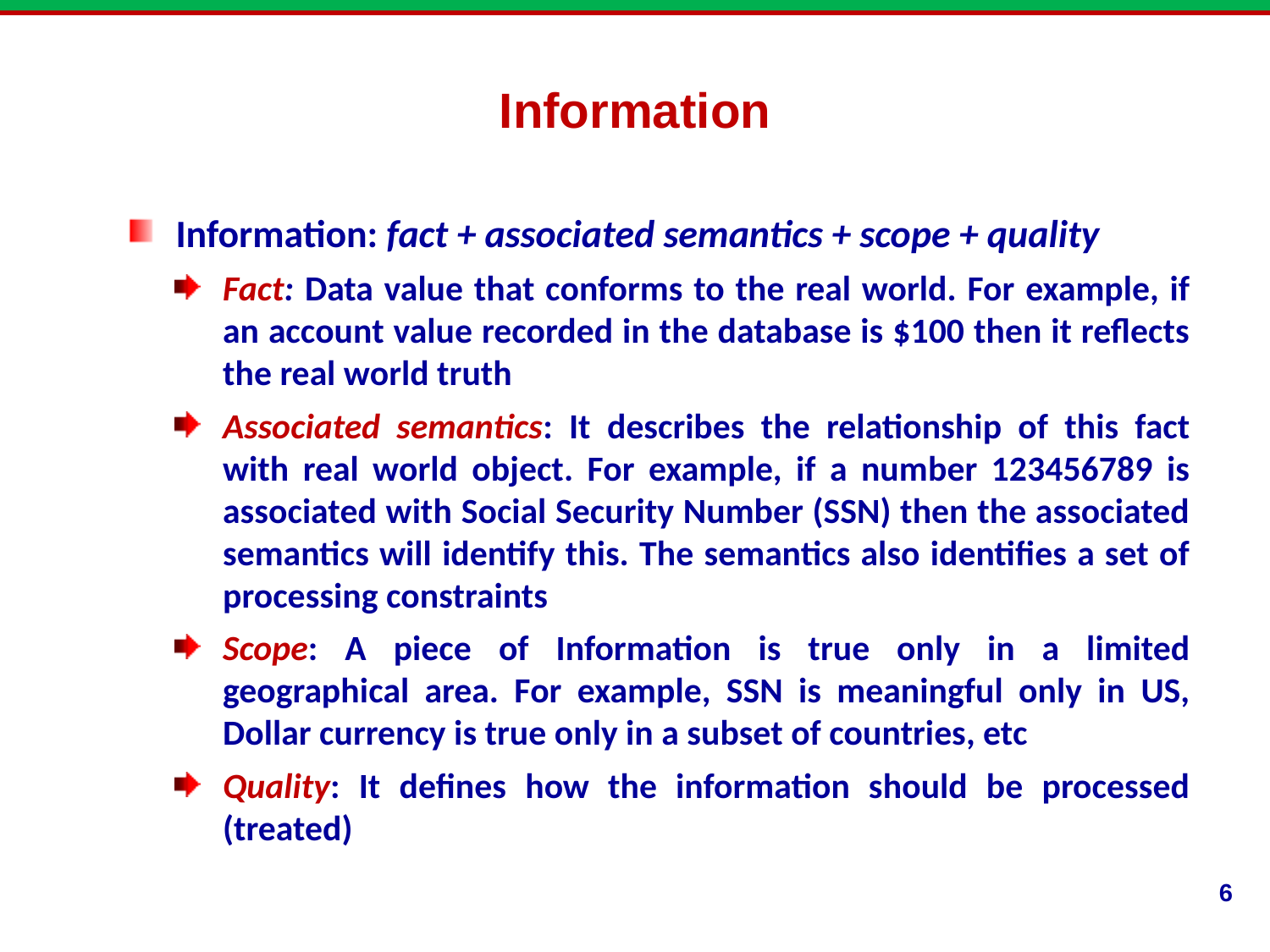

Information
Information: fact + associated semantics + scope + quality
Fact: Data value that conforms to the real world. For example, if an account value recorded in the database is $100 then it reflects the real world truth
Associated semantics: It describes the relationship of this fact with real world object. For example, if a number 123456789 is associated with Social Security Number (SSN) then the associated semantics will identify this. The semantics also identifies a set of processing constraints
Scope: A piece of Information is true only in a limited geographical area. For example, SSN is meaningful only in US, Dollar currency is true only in a subset of countries, etc
Quality: It defines how the information should be processed (treated)
6